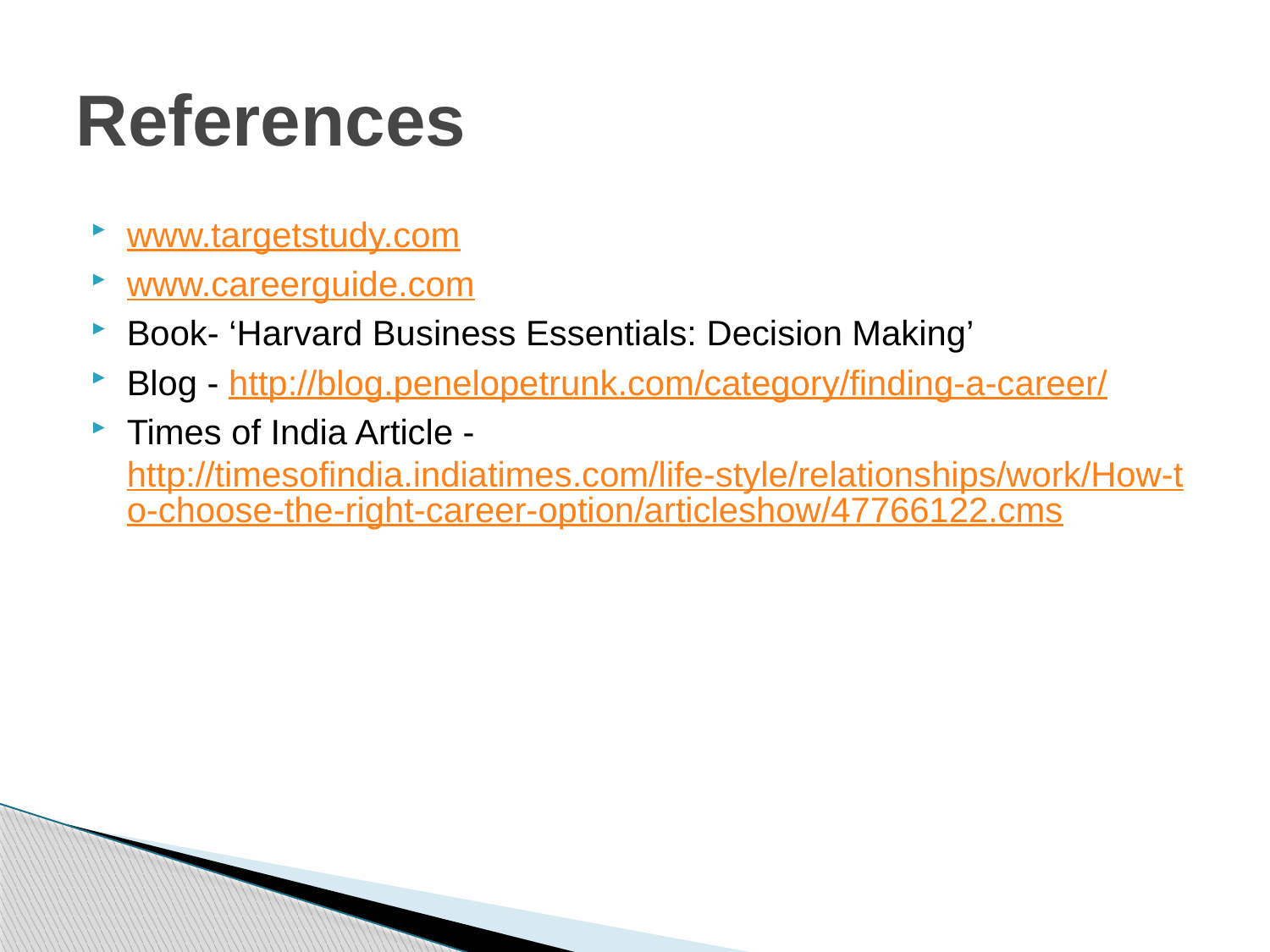

# References
www.targetstudy.com
www.careerguide.com
Book- ‘Harvard Business Essentials: Decision Making’
Blog - http://blog.penelopetrunk.com/category/finding-a-career/
Times of India Article - http://timesofindia.indiatimes.com/life-style/relationships/work/How-to-choose-the-right-career-option/articleshow/47766122.cms